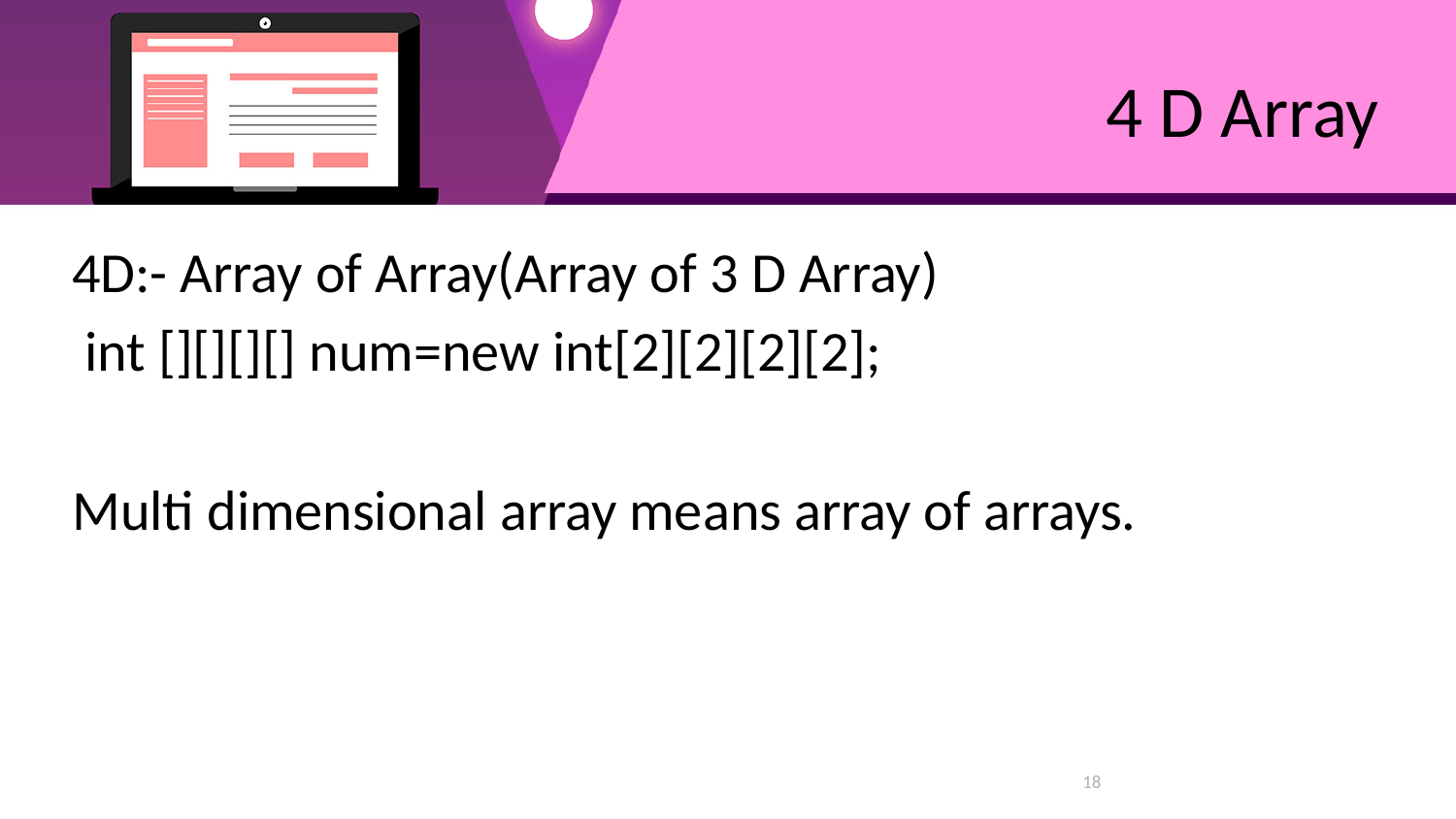

# 4 D Array
4D:- Array of Array(Array of 3 D Array)
 int [][][][] num=new int[2][2][2][2];

Multi dimensional array means array of arrays.
18